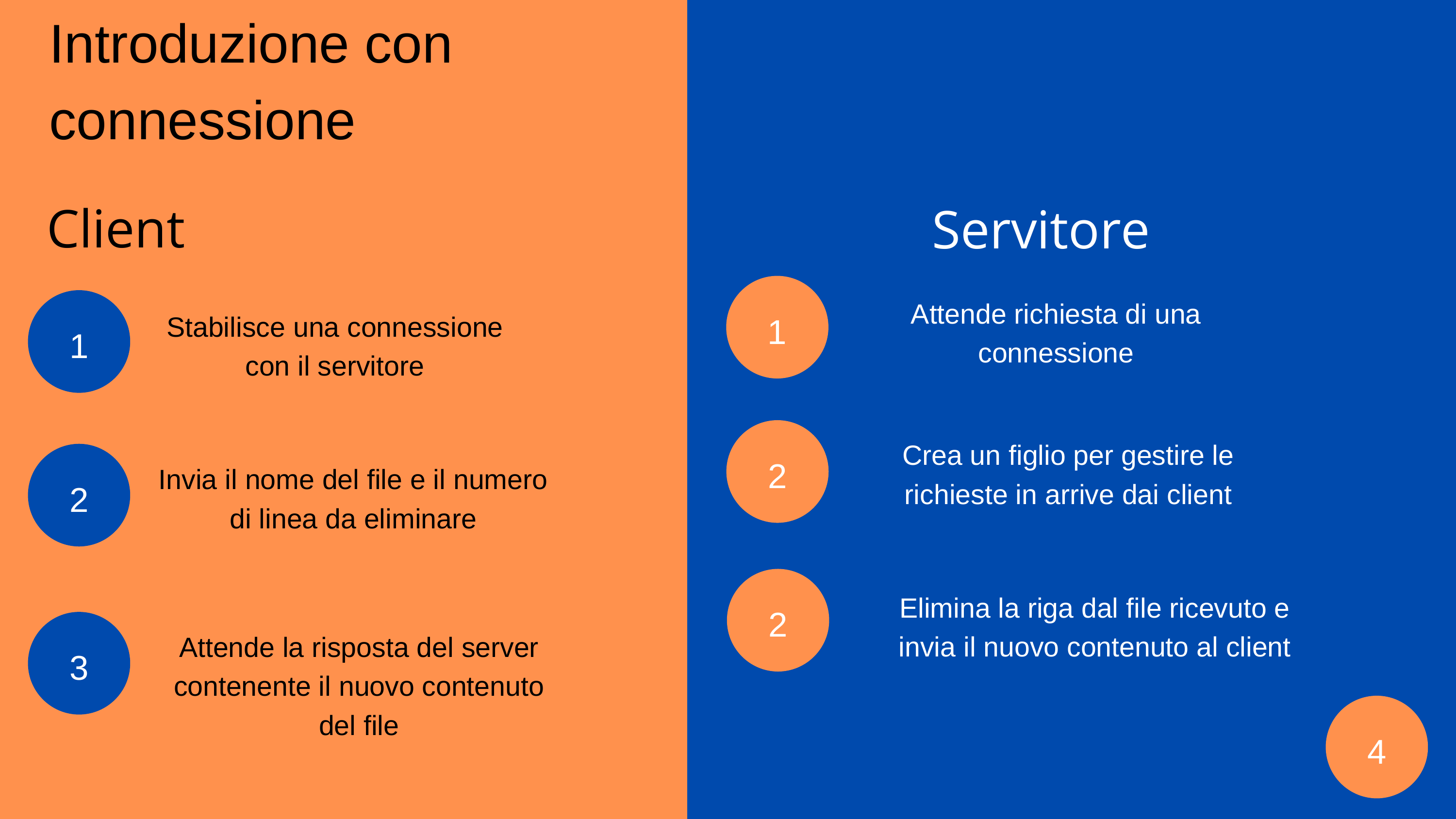

Introduzione con connessione

Client
Servitore

1

1
Attende richiesta di una connessione
Stabilisce una connessione con il servitore

2
Crea un figlio per gestire le richieste in arrive dai client

2
Invia il nome del file e il numero di linea da eliminare

2
Elimina la riga dal file ricevuto e invia il nuovo contenuto al client

3
Attende la risposta del server contenente il nuovo contenuto del file

4